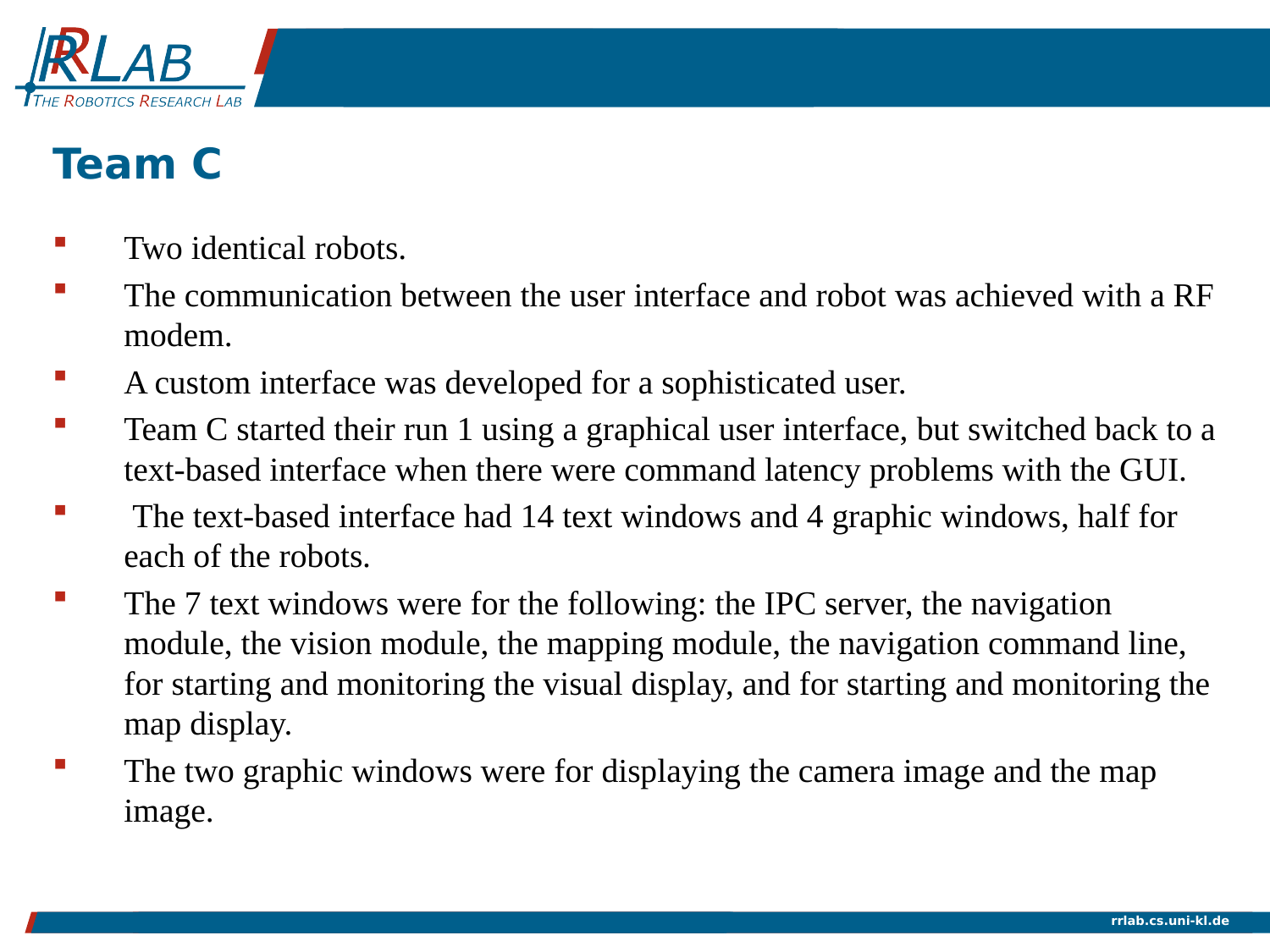

# Team C
Two identical robots.
The communication between the user interface and robot was achieved with a RF modem.
A custom interface was developed for a sophisticated user.
Team C started their run 1 using a graphical user interface, but switched back to a text-based interface when there were command latency problems with the GUI.
 The text-based interface had 14 text windows and 4 graphic windows, half for each of the robots.
The 7 text windows were for the following: the IPC server, the navigation module, the vision module, the mapping module, the navigation command line, for starting and monitoring the visual display, and for starting and monitoring the map display.
The two graphic windows were for displaying the camera image and the map image.